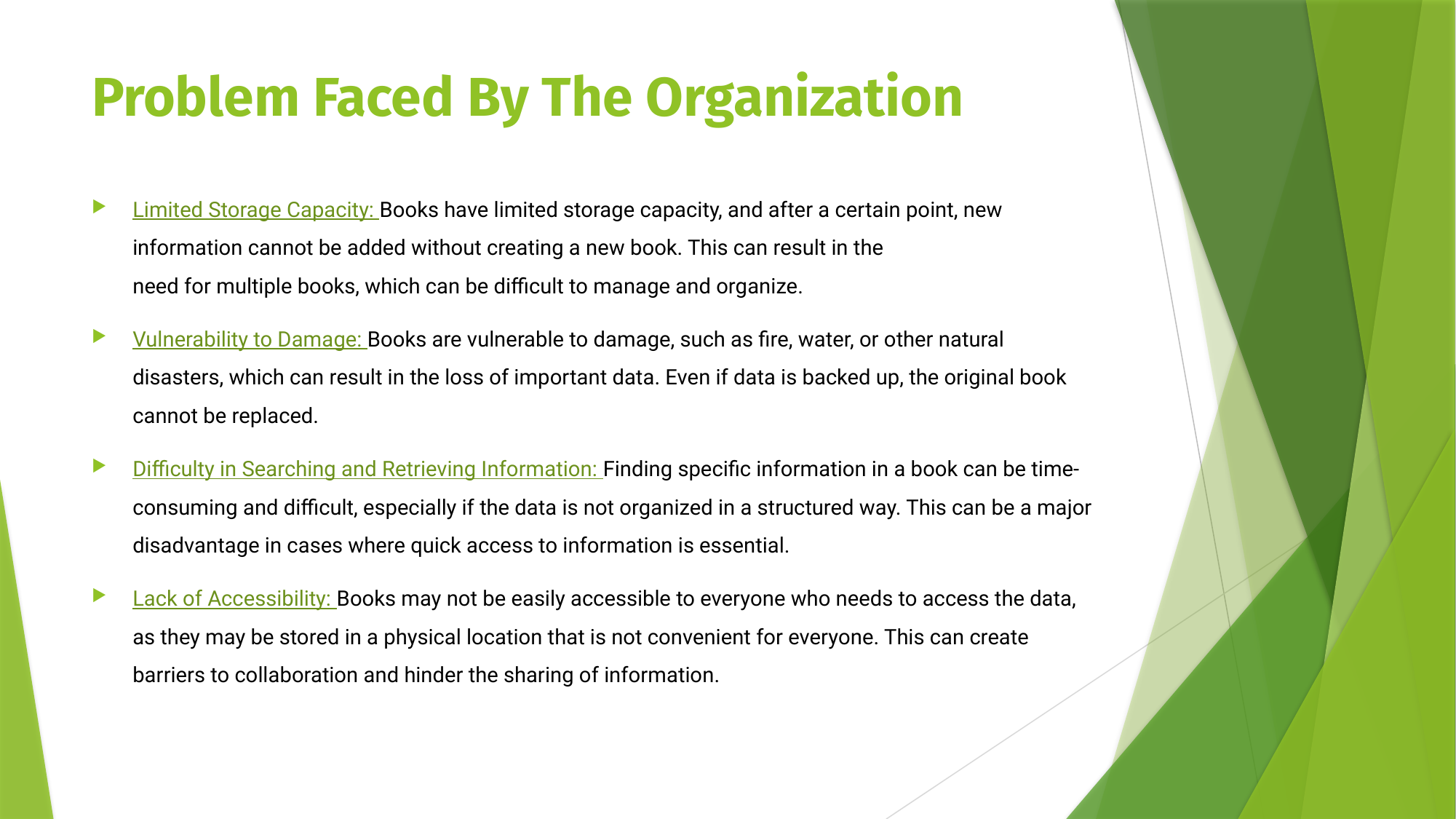

# Problem Faced By The Organization
﻿Limited Storage Capacity: Books have limited storage capacity, and after a certain point, new information cannot be added without creating a new book. This can result in the
need for multiple books, which can be difficult to manage and organize.
Vulnerability to Damage: Books are vulnerable to damage, such as fire, water, or other natural disasters, which can result in the loss of important data. Even if data is backed up, the original book cannot be replaced.
Difficulty in Searching and Retrieving Information: Finding specific information in a book can be time-consuming and difficult, especially if the data is not organized in a structured way. This can be a major disadvantage in cases where quick access to information is essential.
Lack of Accessibility: Books may not be easily accessible to everyone who needs to access the data, as they may be stored in a physical location that is not convenient for everyone. This can create barriers to collaboration and hinder the sharing of information.